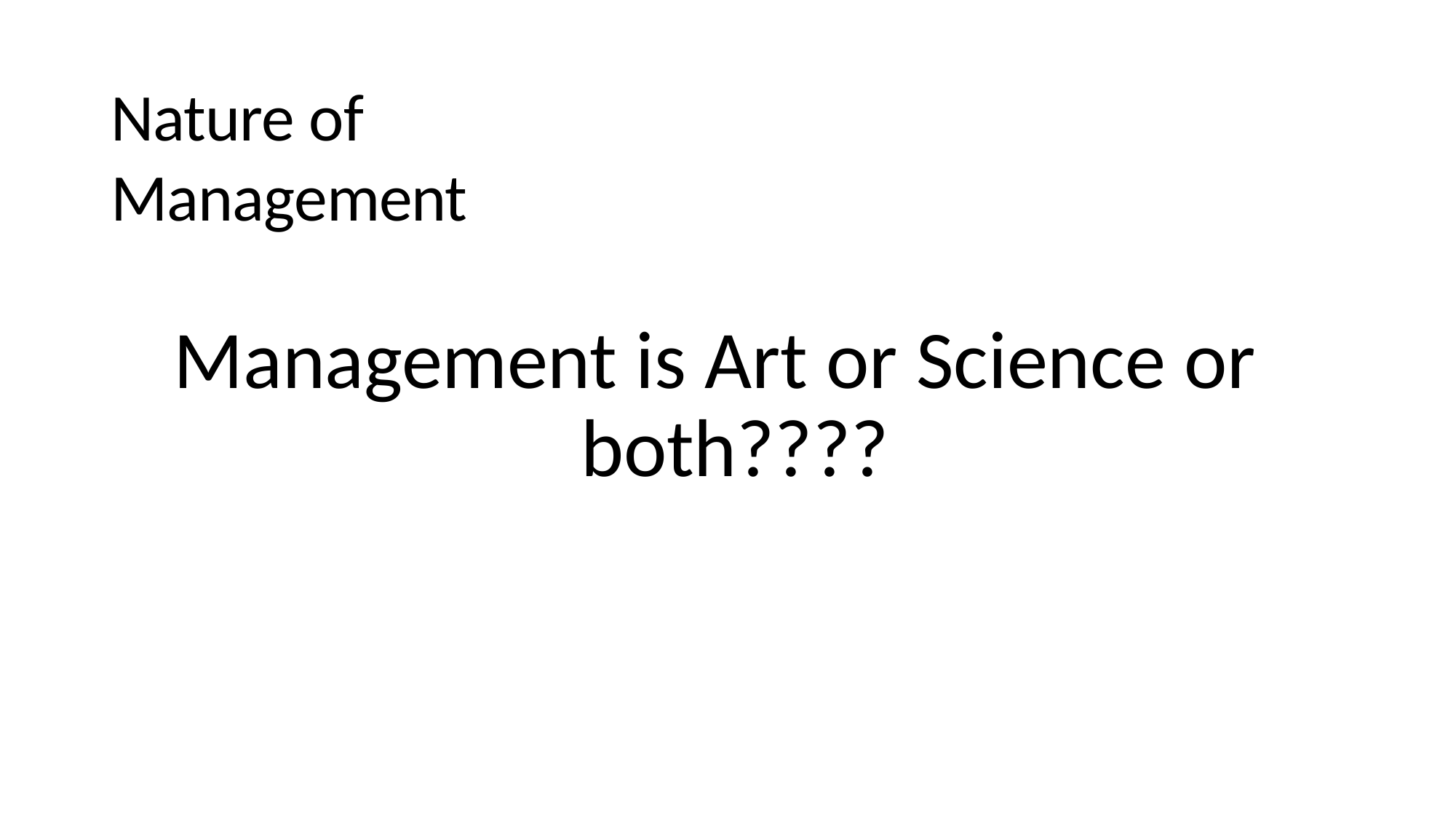

Nature of Management
Management is Art or Science or  both????